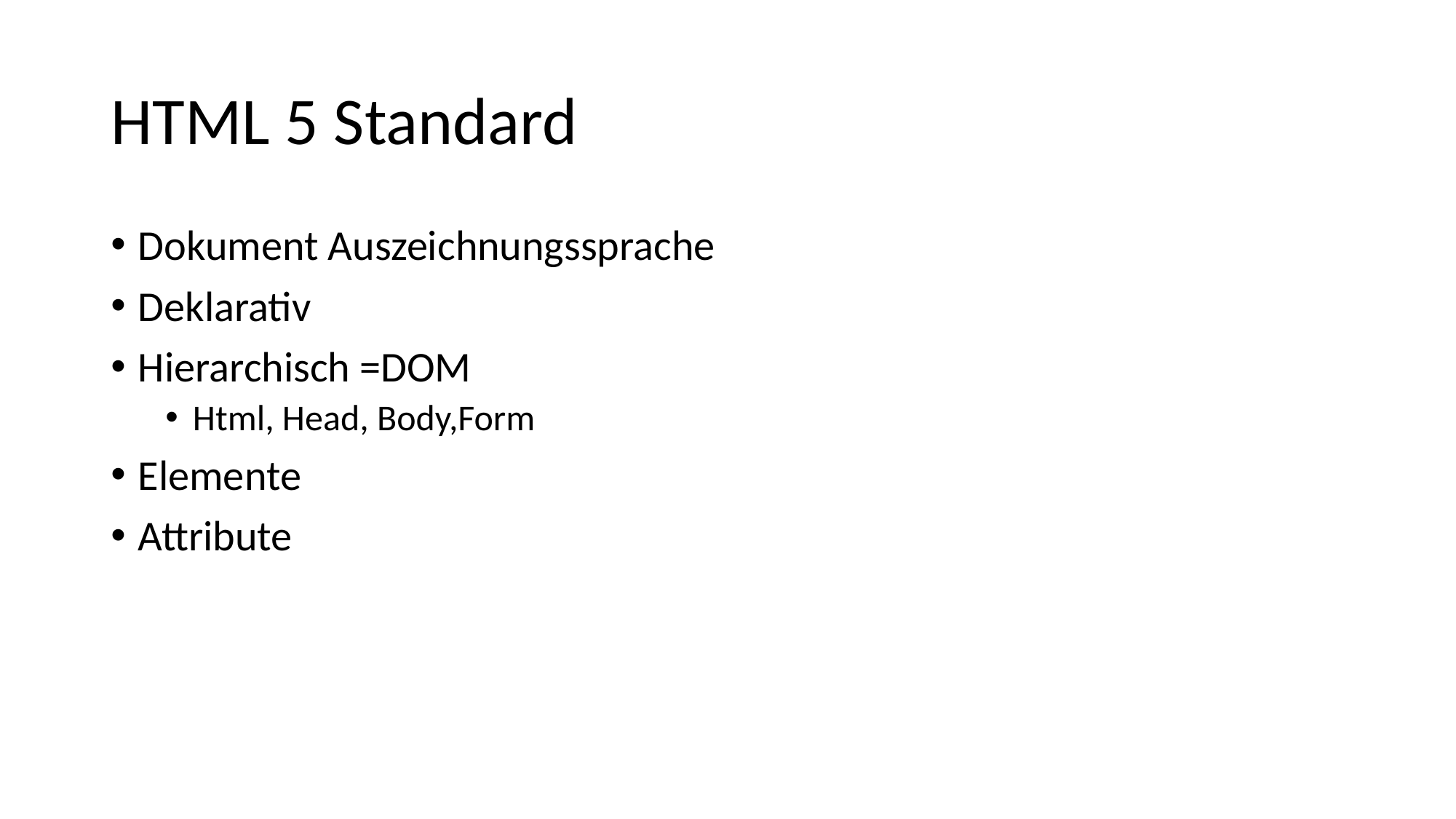

# HTML 5 Standard
Dokument Auszeichnungssprache
Deklarativ
Hierarchisch =DOM
Html, Head, Body,Form
Elemente
Attribute